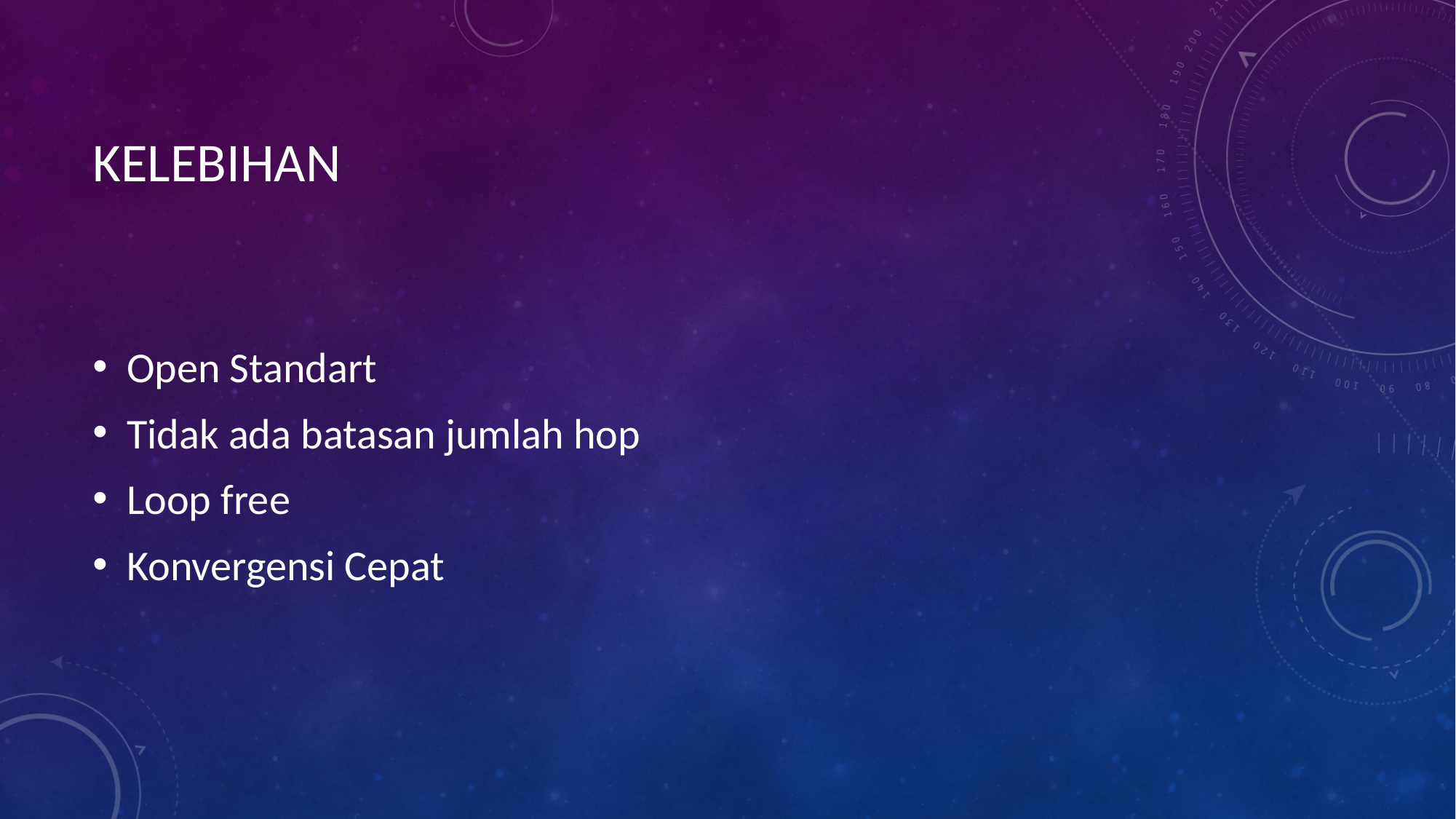

# kelebihan

Open Standart
Tidak ada batasan jumlah hop
Loop free
Konvergensi Cepat